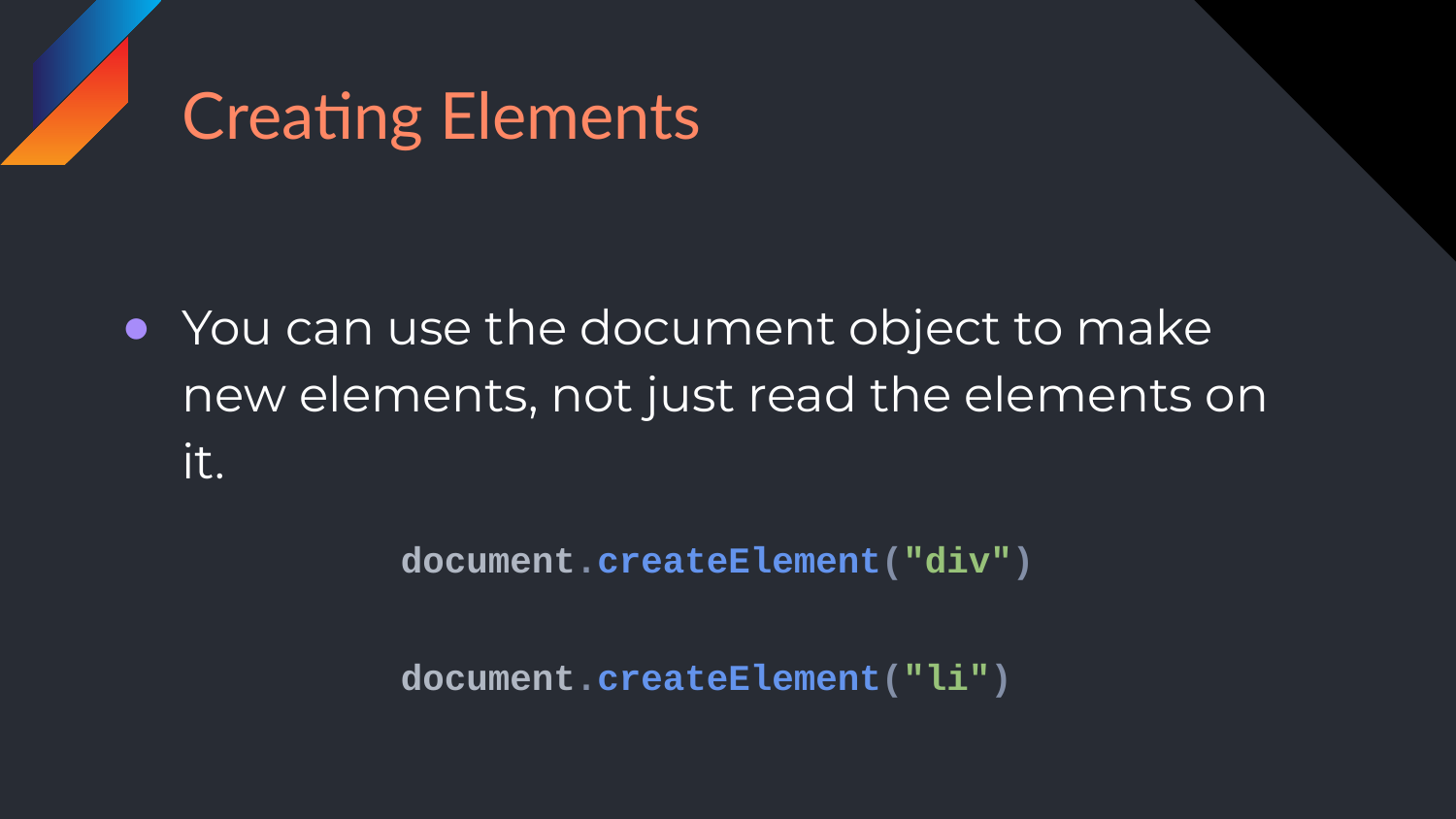

# Creating Elements
You can use the document object to make new elements, not just read the elements on it.
document.createElement("div")

document.createElement("li")